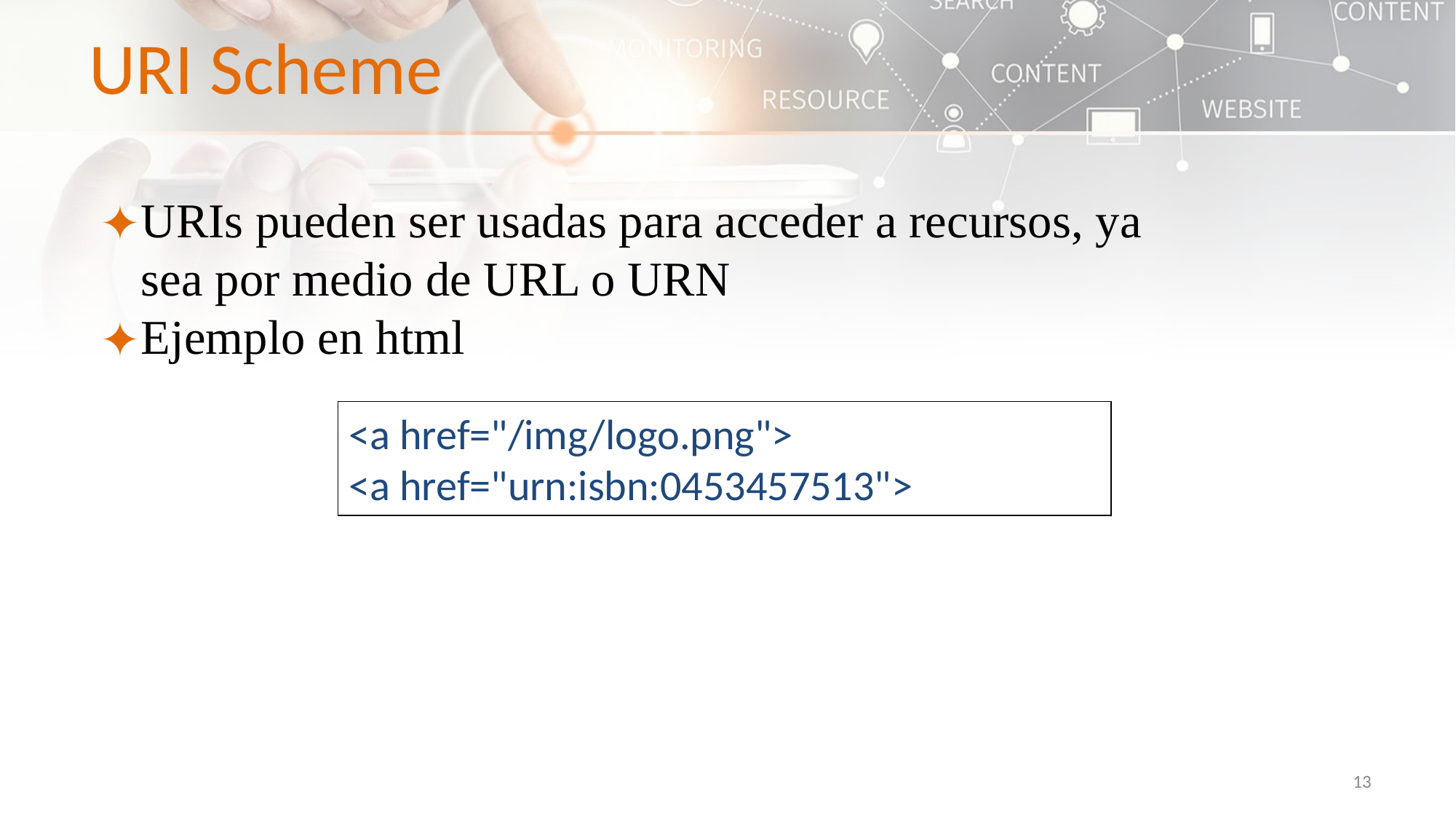

# URI Scheme
URIs pueden ser usadas para acceder a recursos, ya sea por medio de URL o URN
Ejemplo en html
<a href="/img/logo.png">
<a href="urn:isbn:0453457513">
13